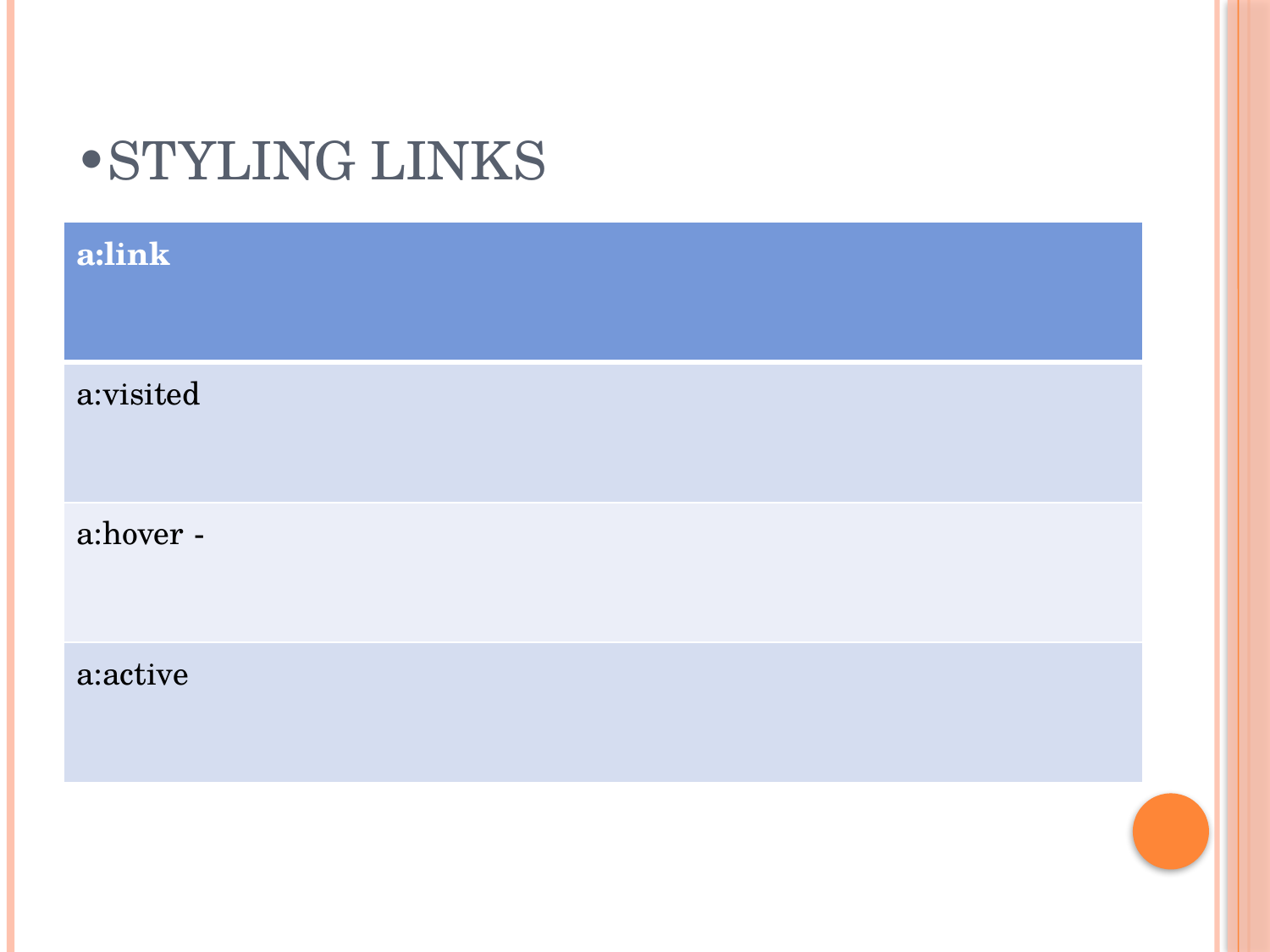

# •Styling Links
| a:link |
| --- |
| a:visited |
| a:hover - |
| a:active |